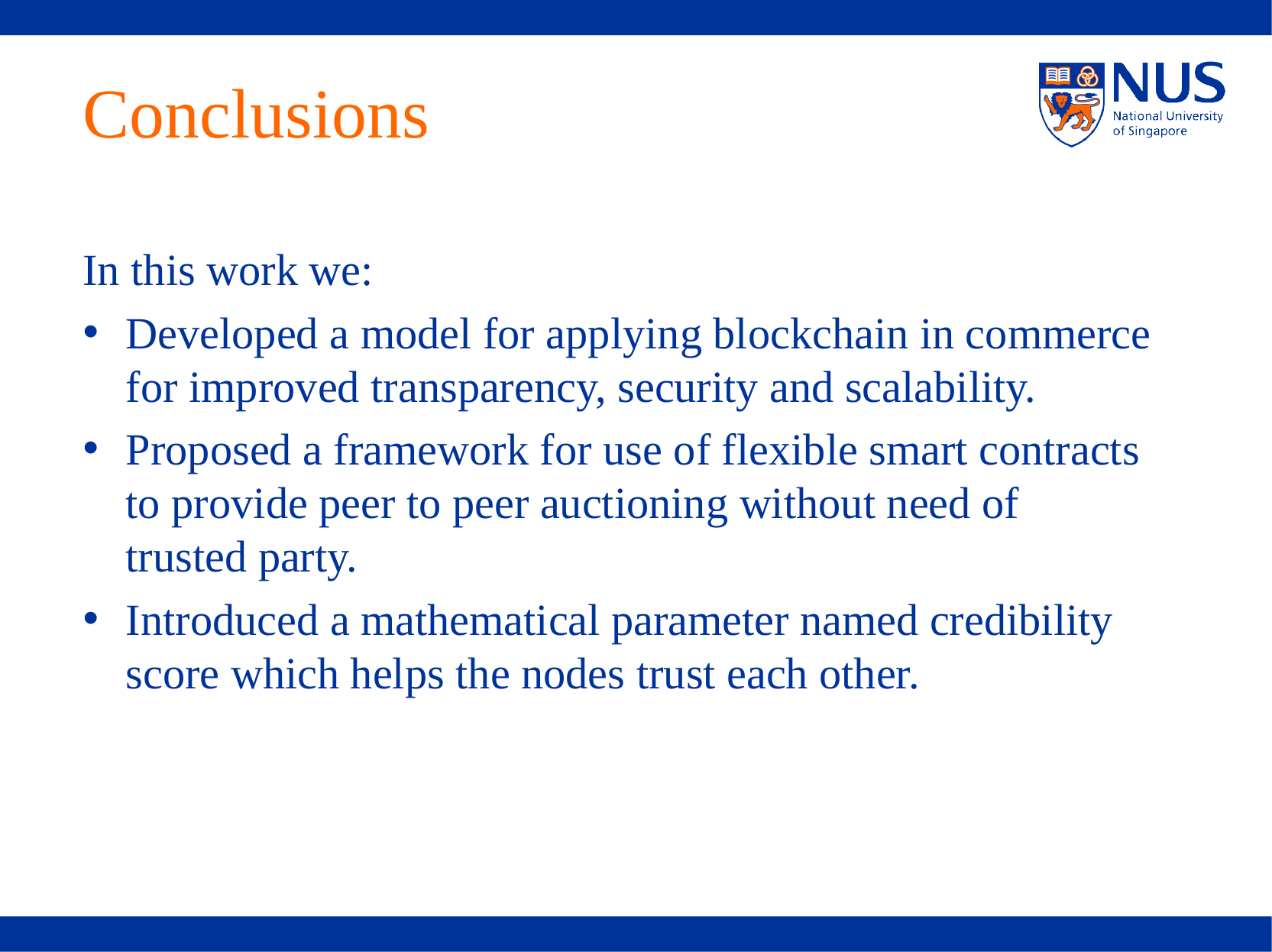

# Conclusions
In this work we:
Developed a model for applying blockchain in commerce for improved transparency, security and scalability.
Proposed a framework for use of flexible smart contracts to provide peer to peer auctioning without need of trusted party.
Introduced a mathematical parameter named credibility score which helps the nodes trust each other.